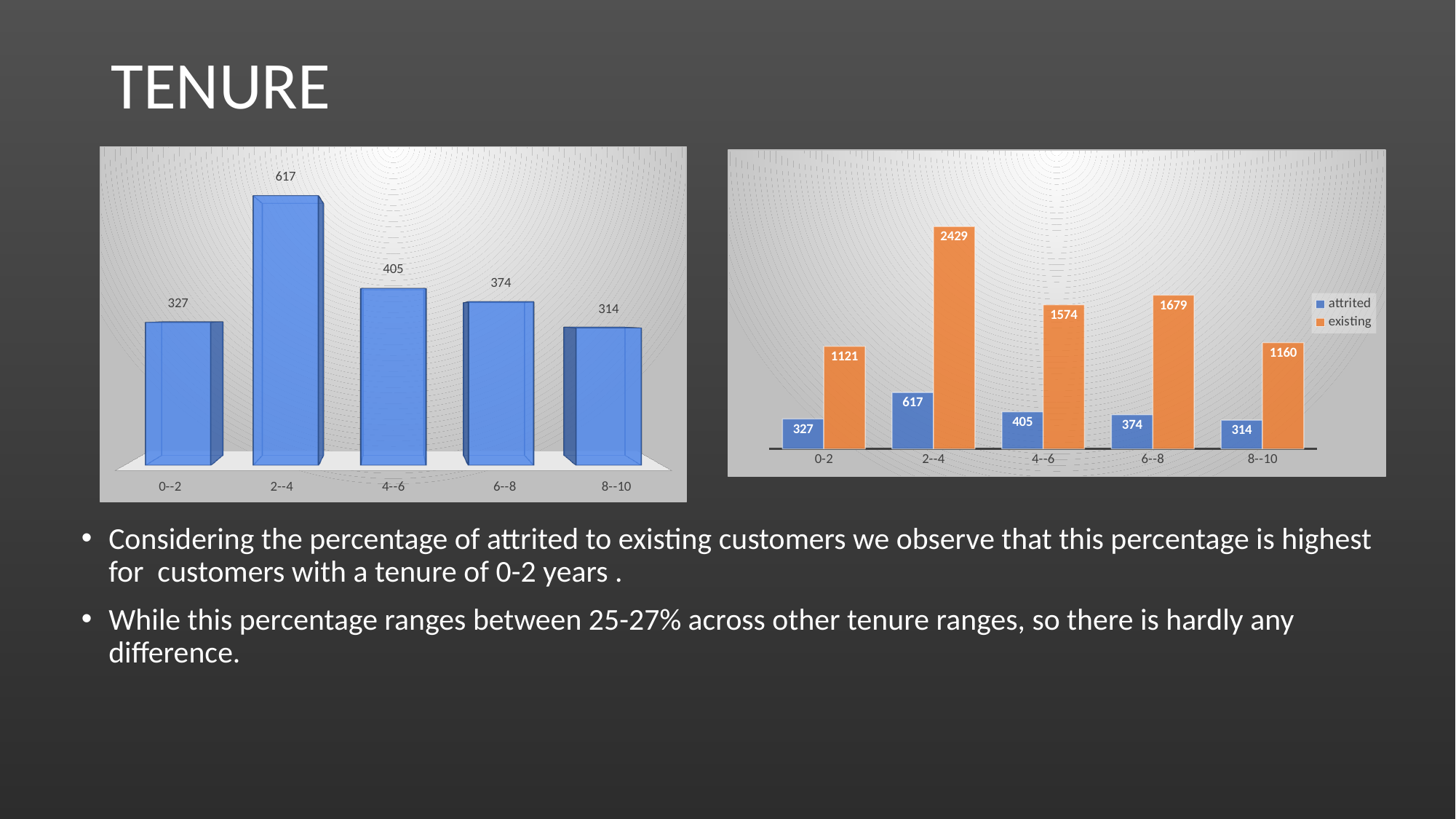

# TENURE

[unsupported chart]

### Chart

| Category | attrited | existing |
|---|---|---|
| 0-2 | 327.0 | 1121.0 |
| 2--4 | 617.0 | 2429.0 |
| 4--6 | 405.0 | 1574.0 |
| 6--8 | 374.0 | 1679.0 |
| 8--10 | 314.0 | 1160.0 |
Considering the percentage of attrited to existing customers we observe that this percentage is highest for  customers with a tenure of 0-2 years .
While this percentage ranges between 25-27% across other tenure ranges, so there is hardly any difference.